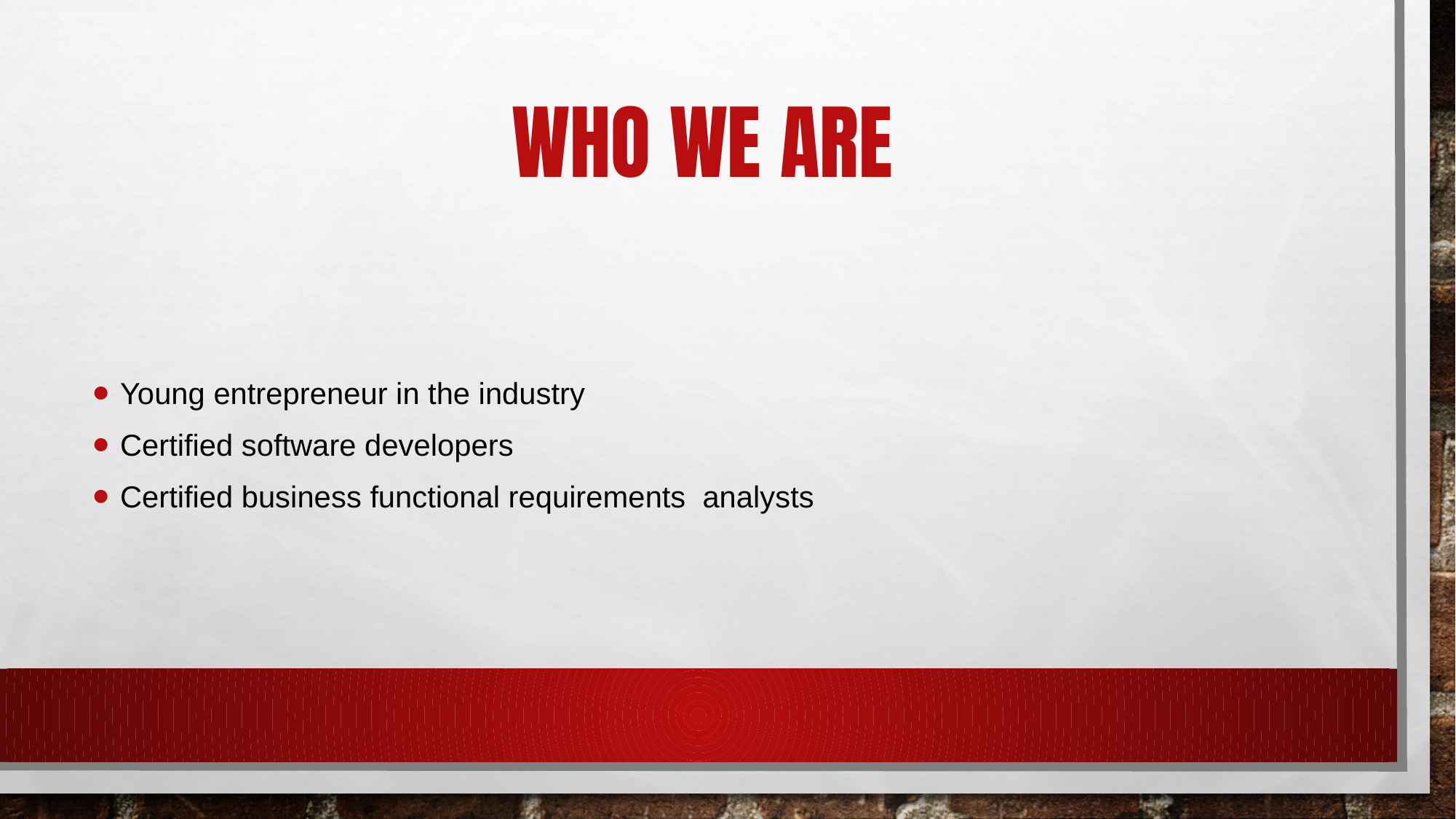

# WHO WE ARE
Young entrepreneur in the industry
Certified software developers
Certified business functional requirements  analysts